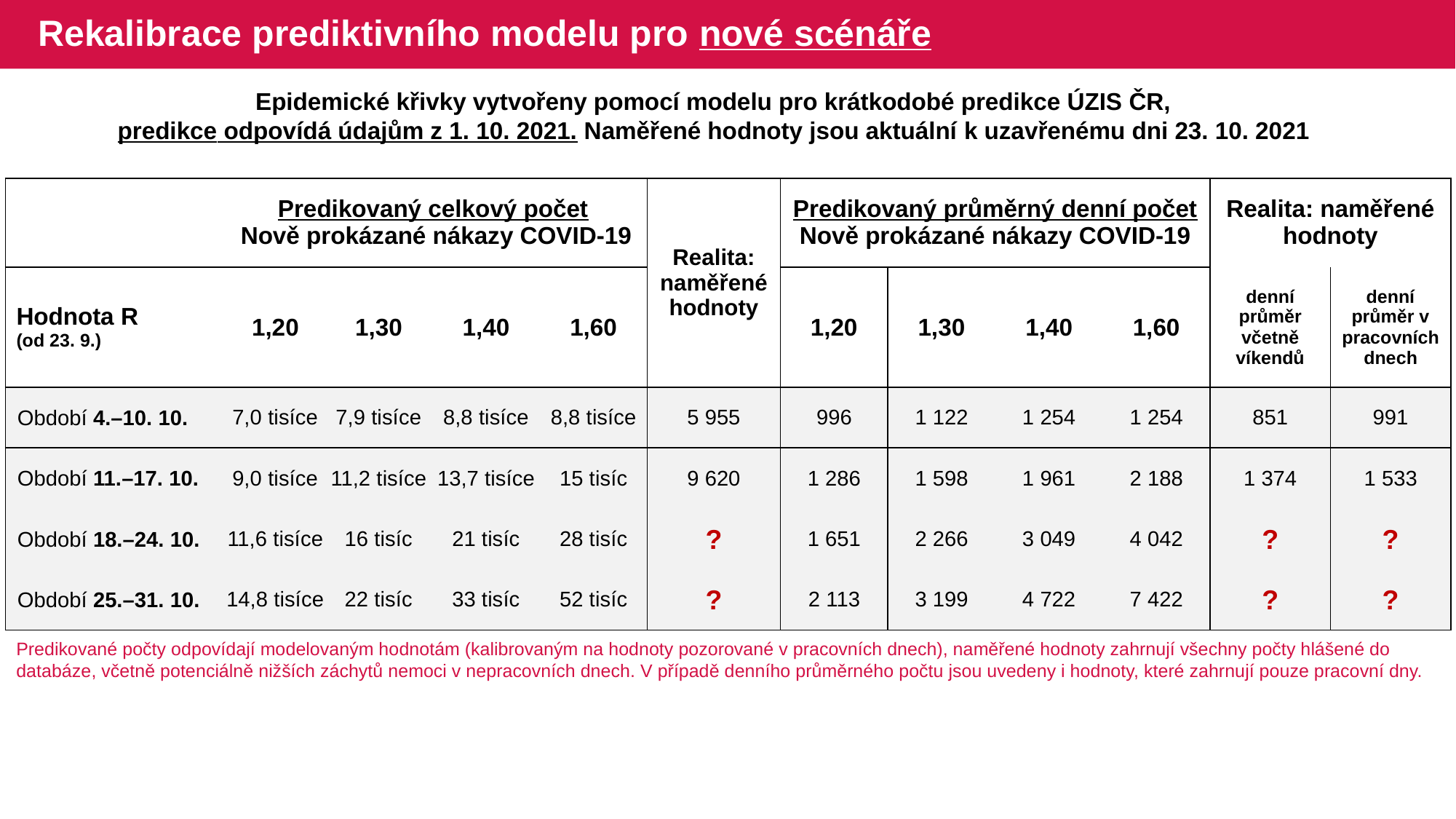

# Rekalibrace prediktivního modelu pro nové scénáře
Epidemické křivky vytvořeny pomocí modelu pro krátkodobé predikce ÚZIS ČR,
predikce odpovídá údajům z 1. 10. 2021. Naměřené hodnoty jsou aktuální k uzavřenému dni 23. 10. 2021
|  | Predikovaný celkový počet Nově prokázané nákazy COVID-19 |  |  |  | Realita: naměřené hodnoty | Predikovaný průměrný denní počet Nově prokázané nákazy COVID-19 |  |  |  | Realita: naměřené hodnoty |  |
| --- | --- | --- | --- | --- | --- | --- | --- | --- | --- | --- | --- |
| Hodnota R (od 23. 9.) | 1,20 | 1,30 | 1,40 | 1,60 |  | 1,20 | 1,30 | 1,40 | 1,60 | denní průměr včetně víkendů | denní průměr v pracovních dnech |
| Období 4.–10. 10. | 7,0 tisíce | 7,9 tisíce | 8,8 tisíce | 8,8 tisíce | 5 955 | 996 | 1 122 | 1 254 | 1 254 | 851 | 991 |
| Období 11.–17. 10. | 9,0 tisíce | 11,2 tisíce | 13,7 tisíce | 15 tisíc | 9 620 | 1 286 | 1 598 | 1 961 | 2 188 | 1 374 | 1 533 |
| Období 18.–24. 10. | 11,6 tisíce | 16 tisíc | 21 tisíc | 28 tisíc | ? | 1 651 | 2 266 | 3 049 | 4 042 | ? | ? |
| Období 25.–31. 10. | 14,8 tisíce | 22 tisíc | 33 tisíc | 52 tisíc | ? | 2 113 | 3 199 | 4 722 | 7 422 | ? | ? |
Predikované počty odpovídají modelovaným hodnotám (kalibrovaným na hodnoty pozorované v pracovních dnech), naměřené hodnoty zahrnují všechny počty hlášené do databáze, včetně potenciálně nižších záchytů nemoci v nepracovních dnech. V případě denního průměrného počtu jsou uvedeny i hodnoty, které zahrnují pouze pracovní dny.